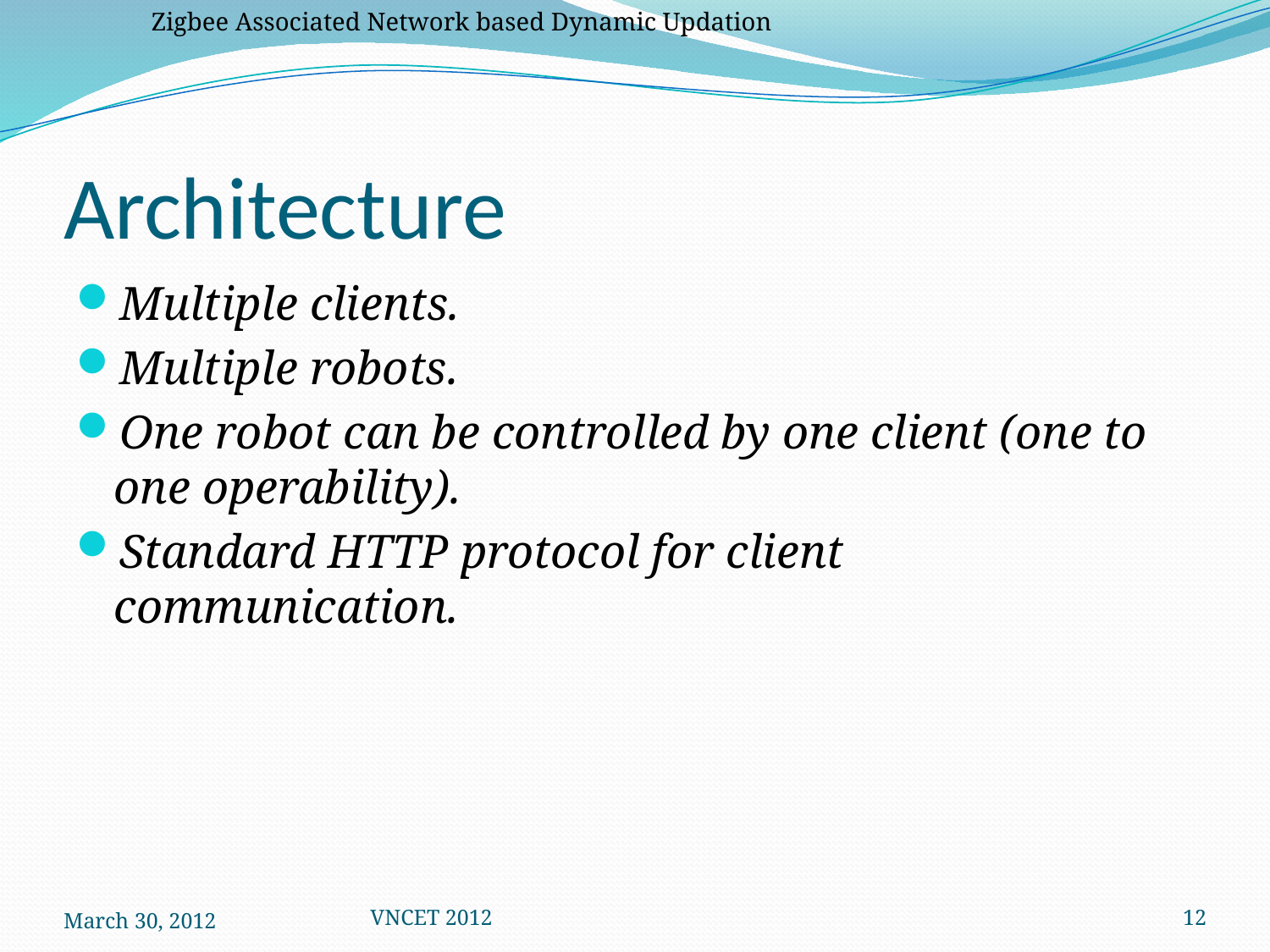

Zigbee Associated Network based Dynamic Updation
# Architecture
Multiple clients.
Multiple robots.
One robot can be controlled by one client (one to one operability).
Standard HTTP protocol for client communication.

March 30, 2012
VNCET 2012
12